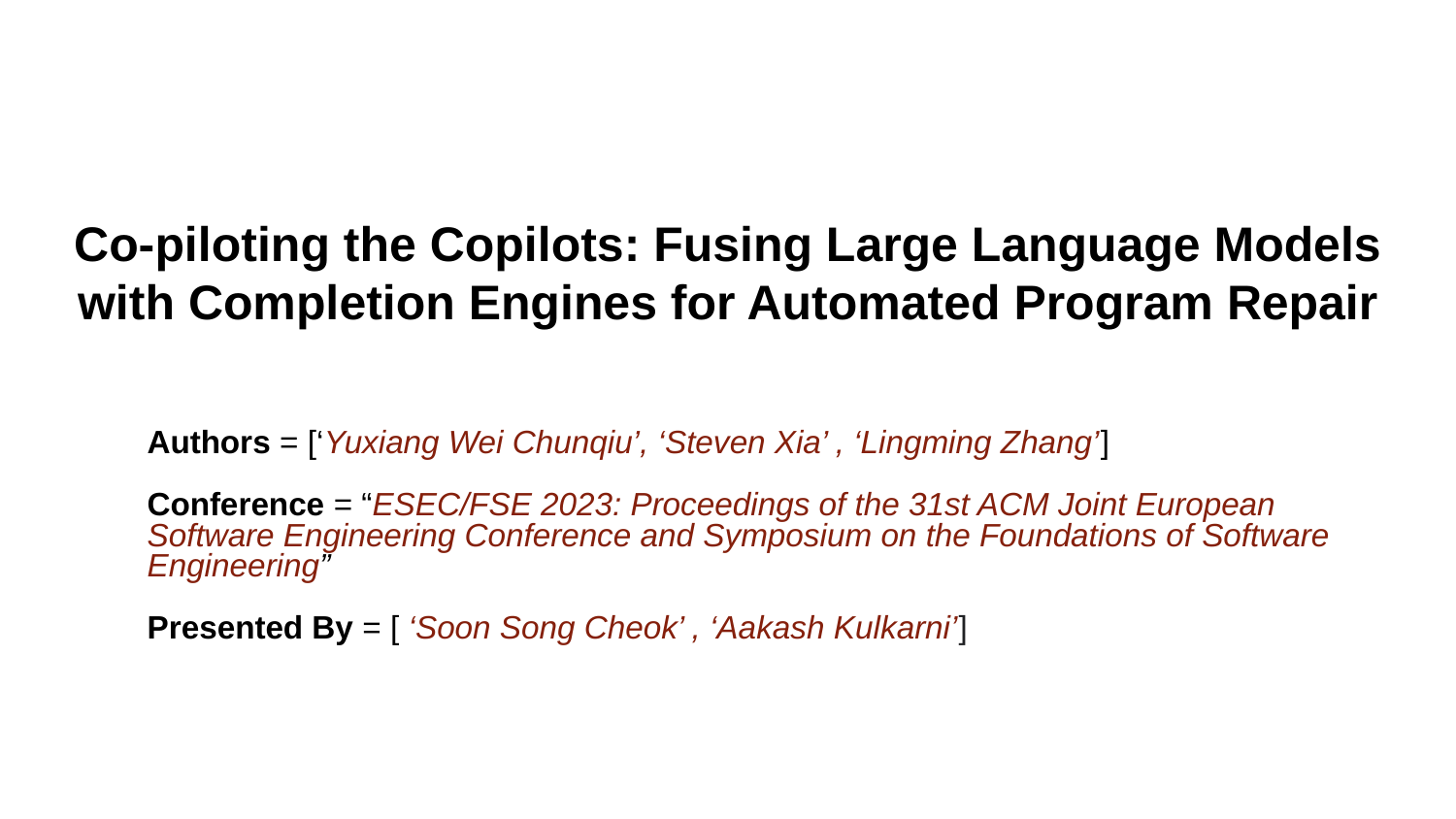

# Co-piloting the Copilots: Fusing Large Language Models with Completion Engines for Automated Program Repair
Authors = [‘Yuxiang Wei Chunqiu’, ‘Steven Xia’ , ‘Lingming Zhang’]
Conference = “ESEC/FSE 2023: Proceedings of the 31st ACM Joint European Software Engineering Conference and Symposium on the Foundations of Software Engineering”

Presented By = [ ‘Soon Song Cheok’ , ‘Aakash Kulkarni’]